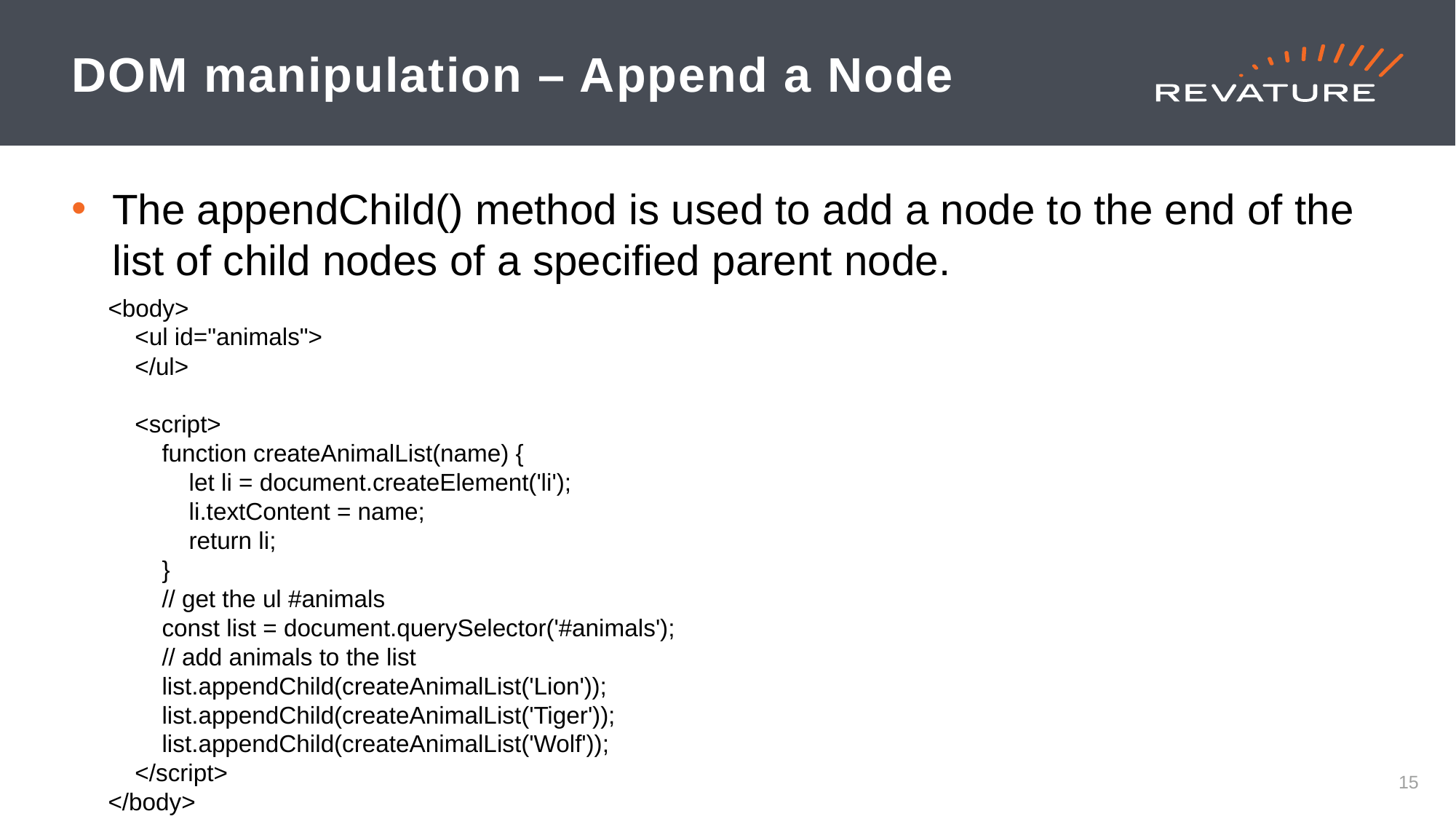

# DOM manipulation – Append a Node
The appendChild() method is used to add a node to the end of the list of child nodes of a specified parent node.
<body>
    <ul id="animals">
    </ul>

    <script>
        function createAnimalList(name) {
            let li = document.createElement('li');
            li.textContent = name;
            return li;
        }
        // get the ul #animals
        const list = document.querySelector('#animals');
        // add animals to the list
        list.appendChild(createAnimalList('Lion'));
        list.appendChild(createAnimalList('Tiger'));
        list.appendChild(createAnimalList('Wolf'));
    </script>
</body>
15